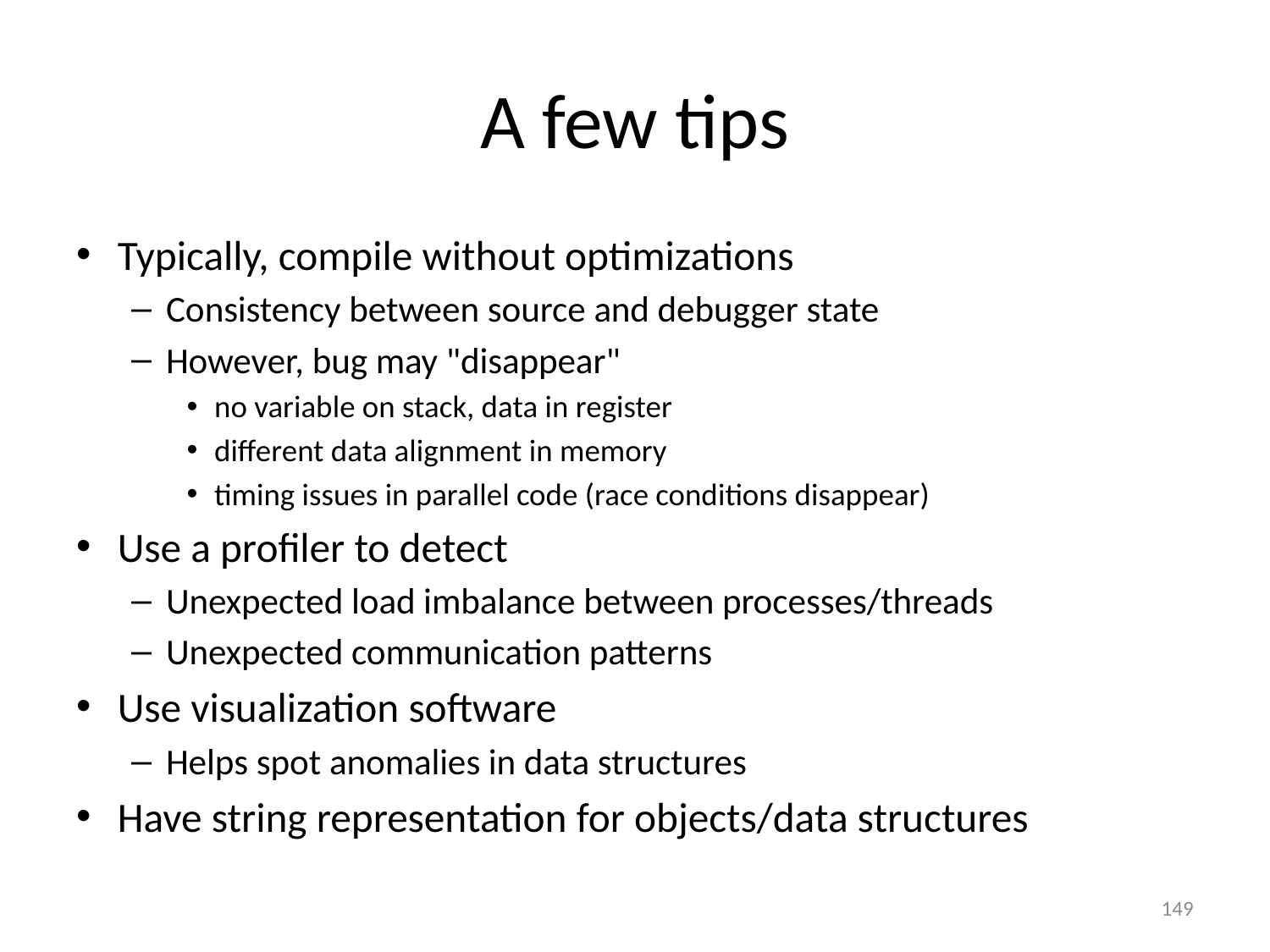

# A few tips
Typically, compile without optimizations
Consistency between source and debugger state
However, bug may "disappear"
no variable on stack, data in register
different data alignment in memory
timing issues in parallel code (race conditions disappear)
Use a profiler to detect
Unexpected load imbalance between processes/threads
Unexpected communication patterns
Use visualization software
Helps spot anomalies in data structures
Have string representation for objects/data structures
149